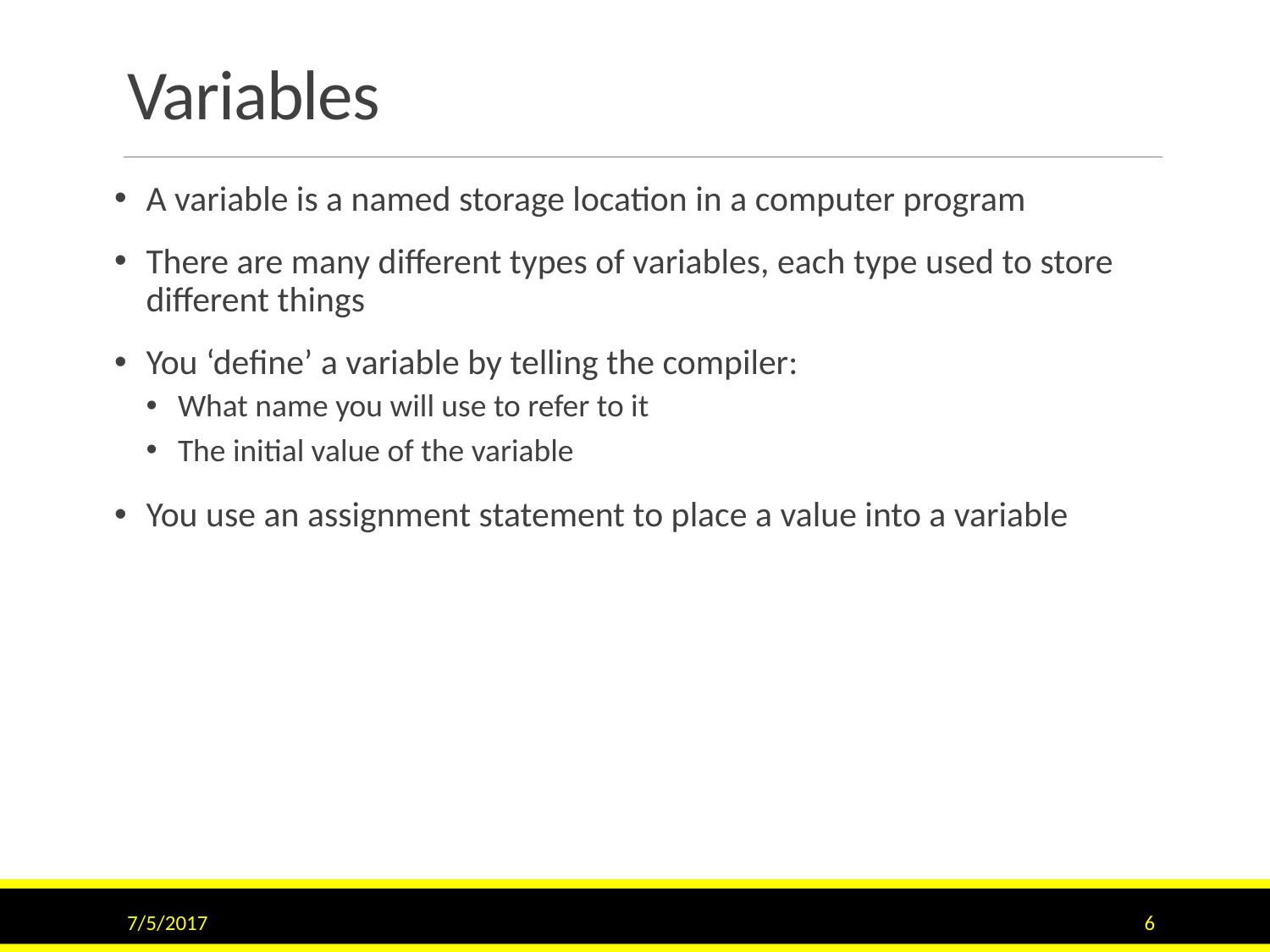

# Variables
A variable is a named storage location in a computer program
There are many different types of variables, each type used to store different things
You ‘define’ a variable by telling the compiler:
What name you will use to refer to it
The initial value of the variable
You use an assignment statement to place a value into a variable

7/5/2017
6